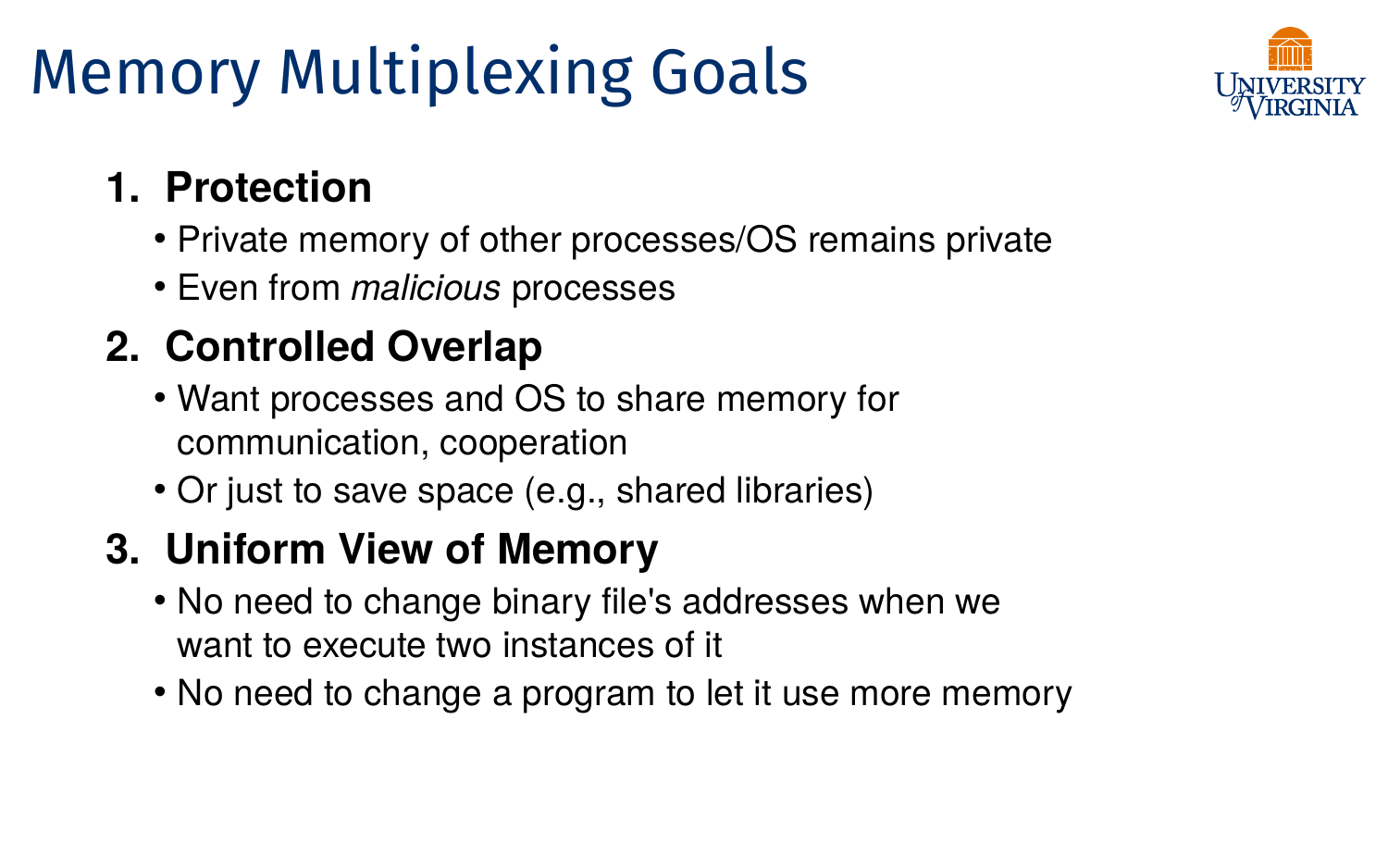

# Memory Multiplexing Goals
Protection
Private memory of other processes/OS remains private
Even from malicious processes
Controlled Overlap
Want processes and OS to share memory for communication, cooperation
Or just to save space (e.g., shared libraries)
Uniform View of Memory
No need to change binary file's addresses when we want to execute two instances of it
No need to change a program to let it use more memory